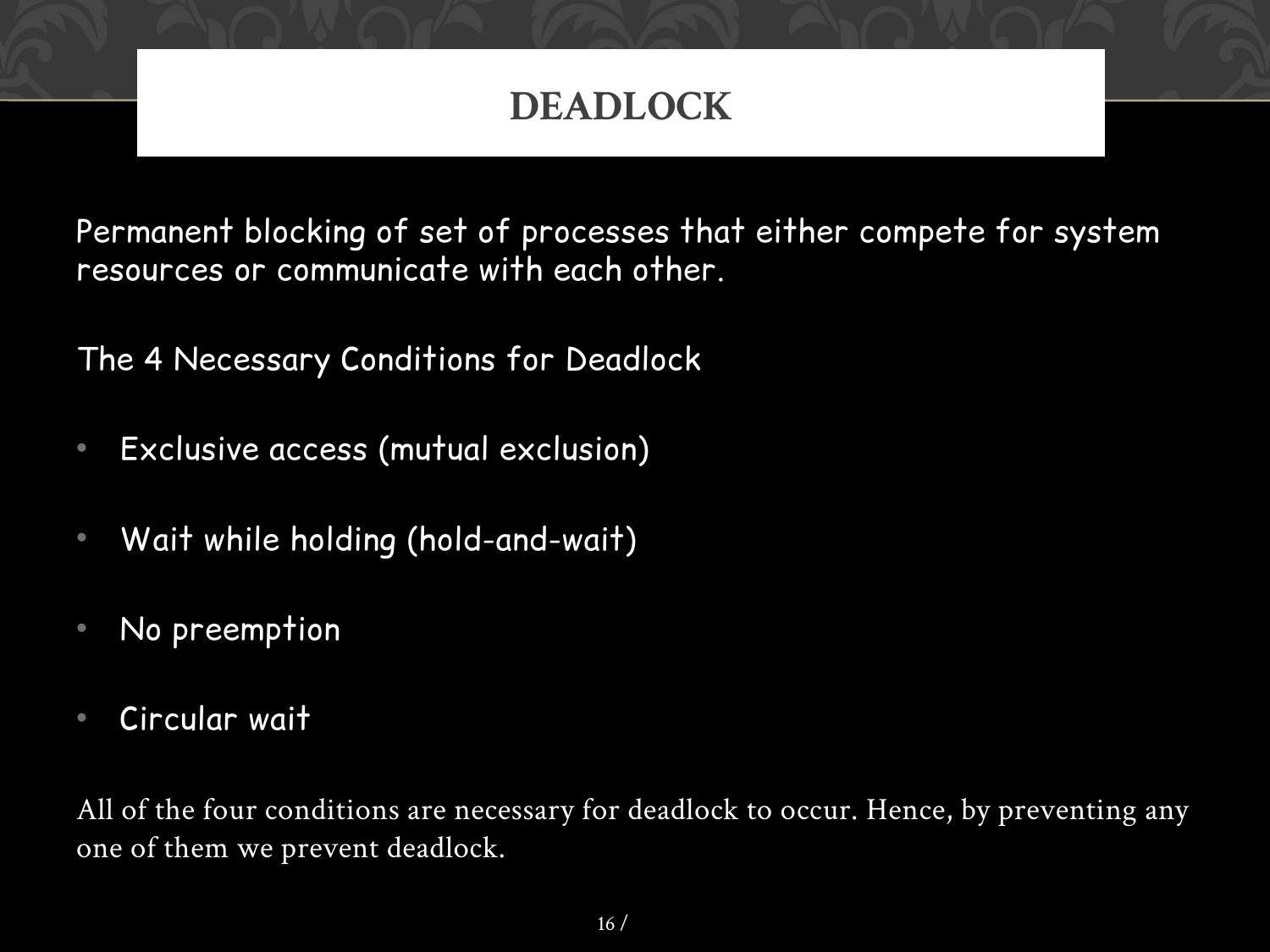

# Deadlock
Permanent blocking of set of processes that either compete for system resources or communicate with each other.

The 4 Necessary Conditions for Deadlock

Exclusive access (mutual exclusion)

Wait while holding (hold-and-wait)

No preemption

Circular wait

All of the four conditions are necessary for deadlock to occur. Hence, by preventing any one of them we prevent deadlock.